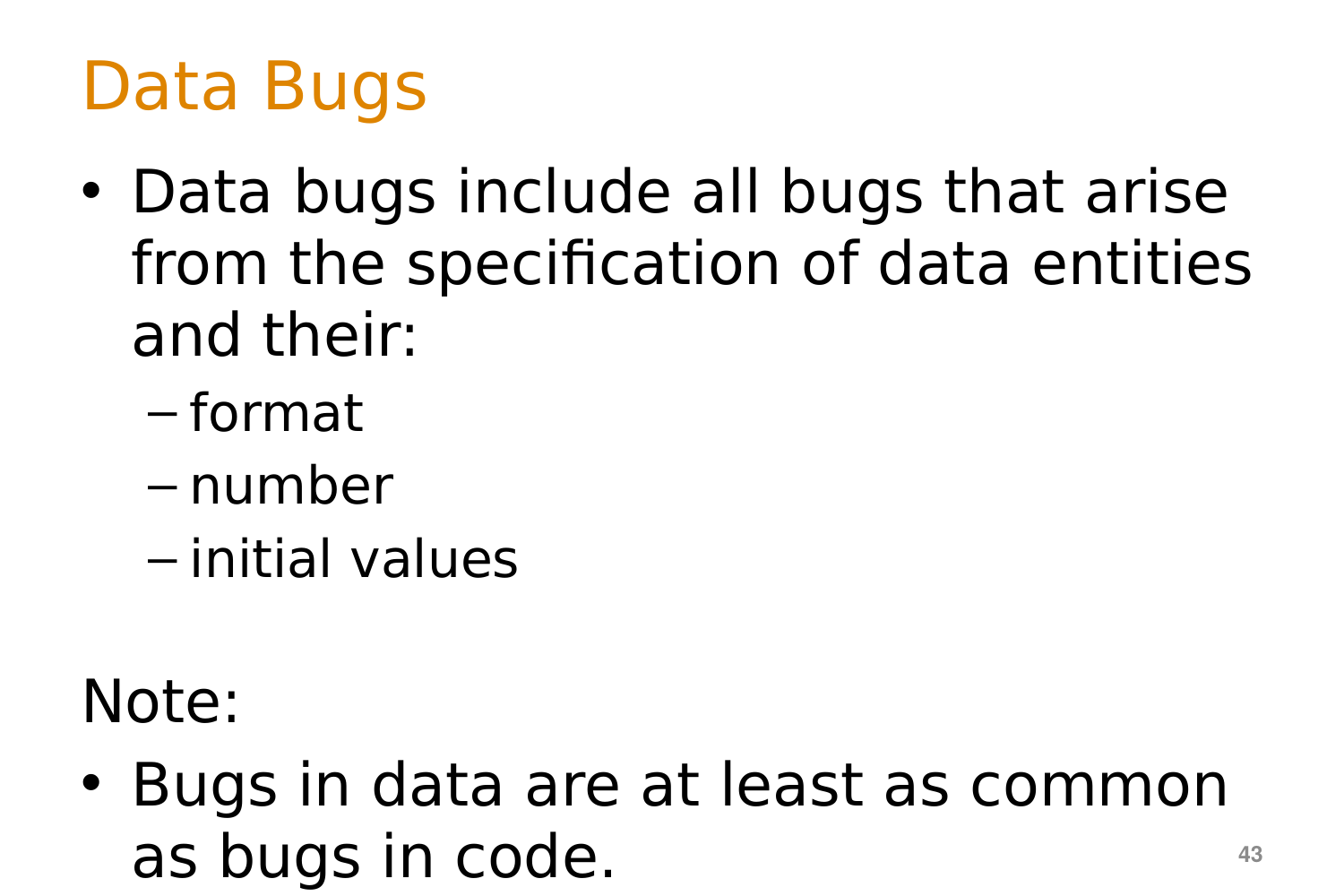

# Data Bugs
Data bugs include all bugs that arise from the specification of data entities and their:
format
number
initial values
Note:
Bugs in data are at least as common as bugs in code.
Data bugs account for more than 20% of all bugs in a typical software system!
43